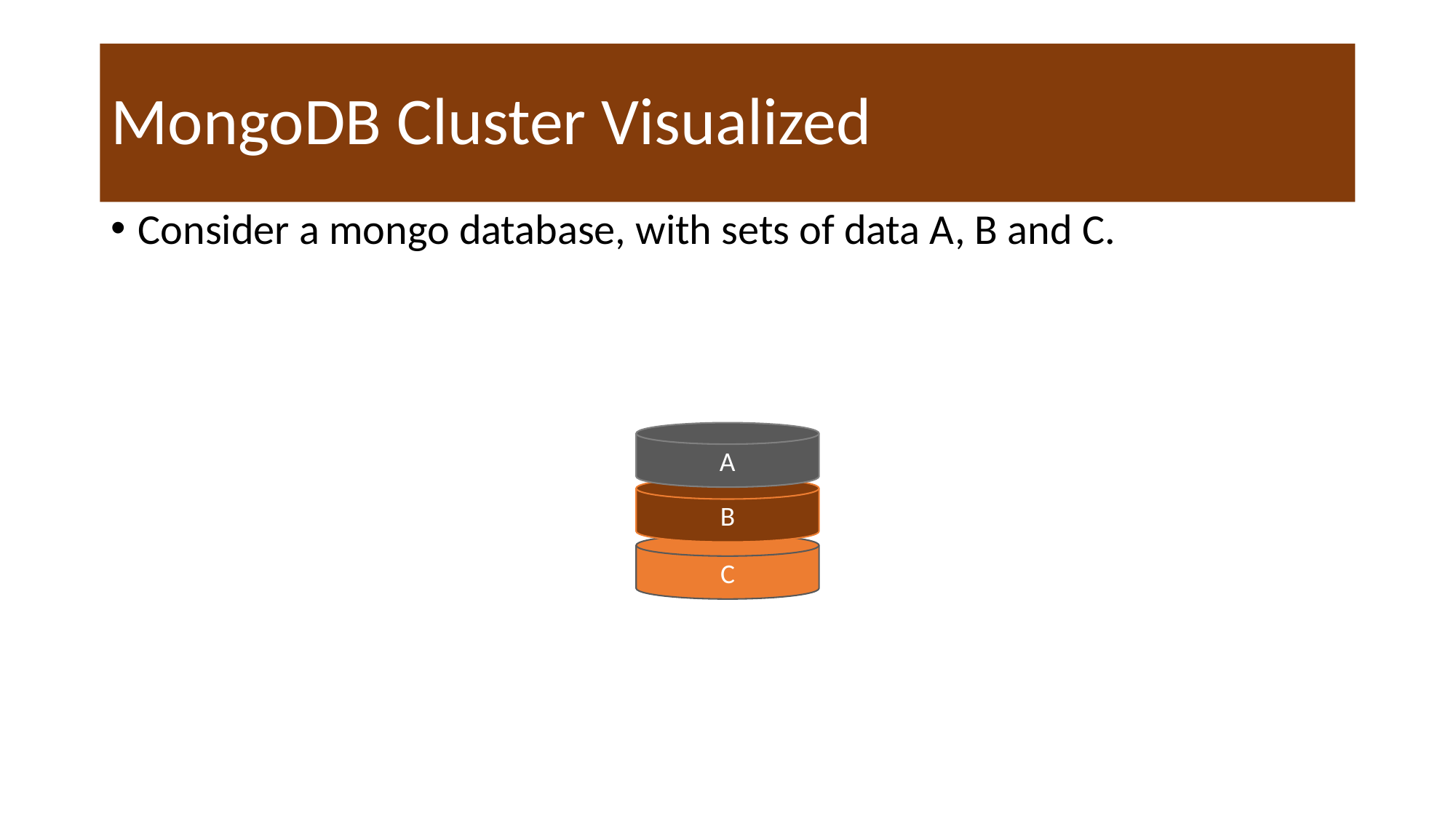

# MongoDB Cluster Visualized
Consider a mongo database, with sets of data A, B and C.
A
B
C